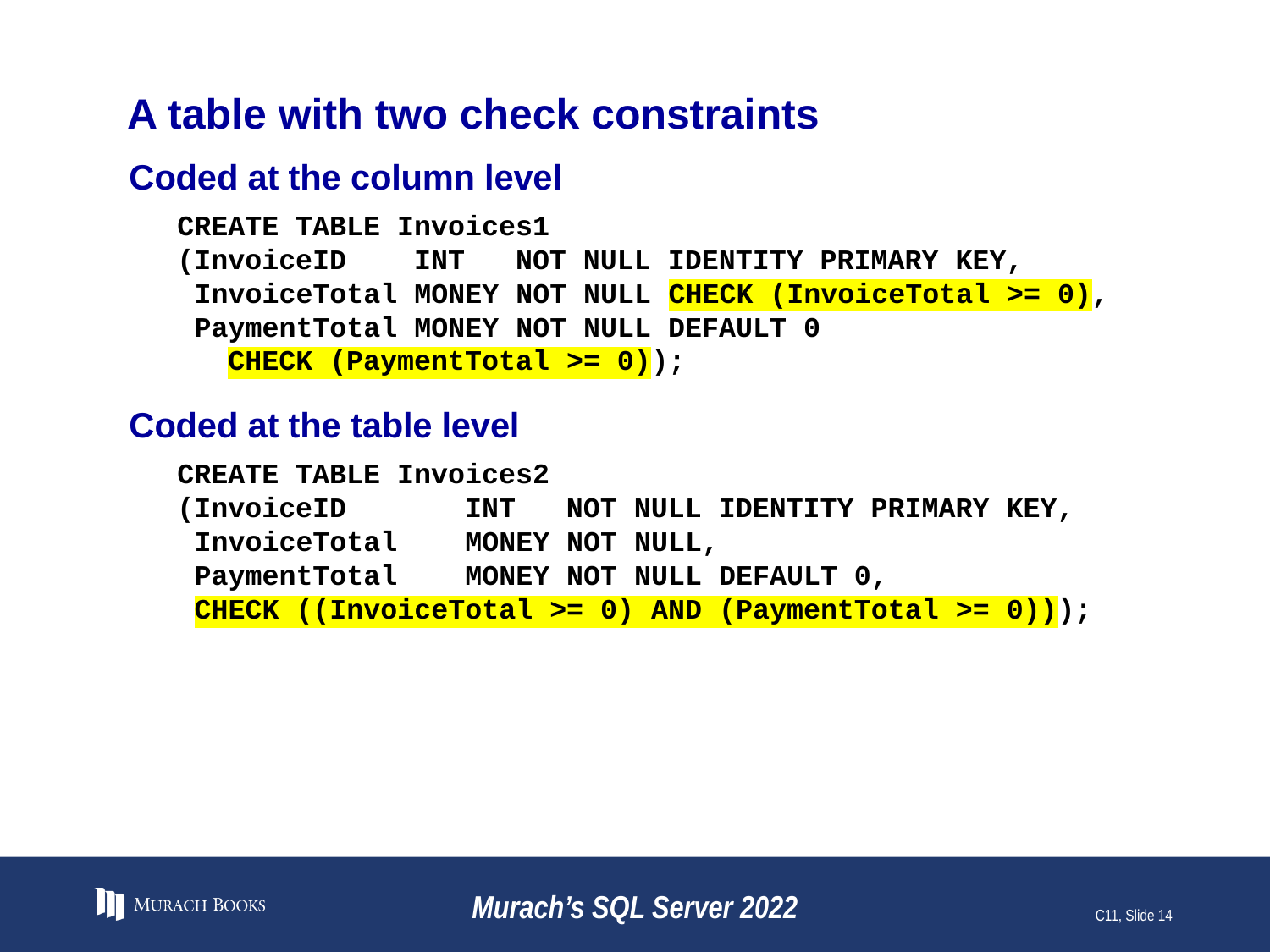

# A table with two check constraints
Coded at the column level
CREATE TABLE Invoices1
(InvoiceID    INT   NOT NULL IDENTITY PRIMARY KEY,
 InvoiceTotal MONEY NOT NULL CHECK (InvoiceTotal >= 0),
 PaymentTotal MONEY NOT NULL DEFAULT 0
   CHECK (PaymentTotal >= 0));
Coded at the table level
CREATE TABLE Invoices2
(InvoiceID       INT   NOT NULL IDENTITY PRIMARY KEY,
 InvoiceTotal    MONEY NOT NULL,
 PaymentTotal    MONEY NOT NULL DEFAULT 0,
 CHECK ((InvoiceTotal >= 0) AND (PaymentTotal >= 0)));

Murach’s SQL Server 2022

C11, Slide 14